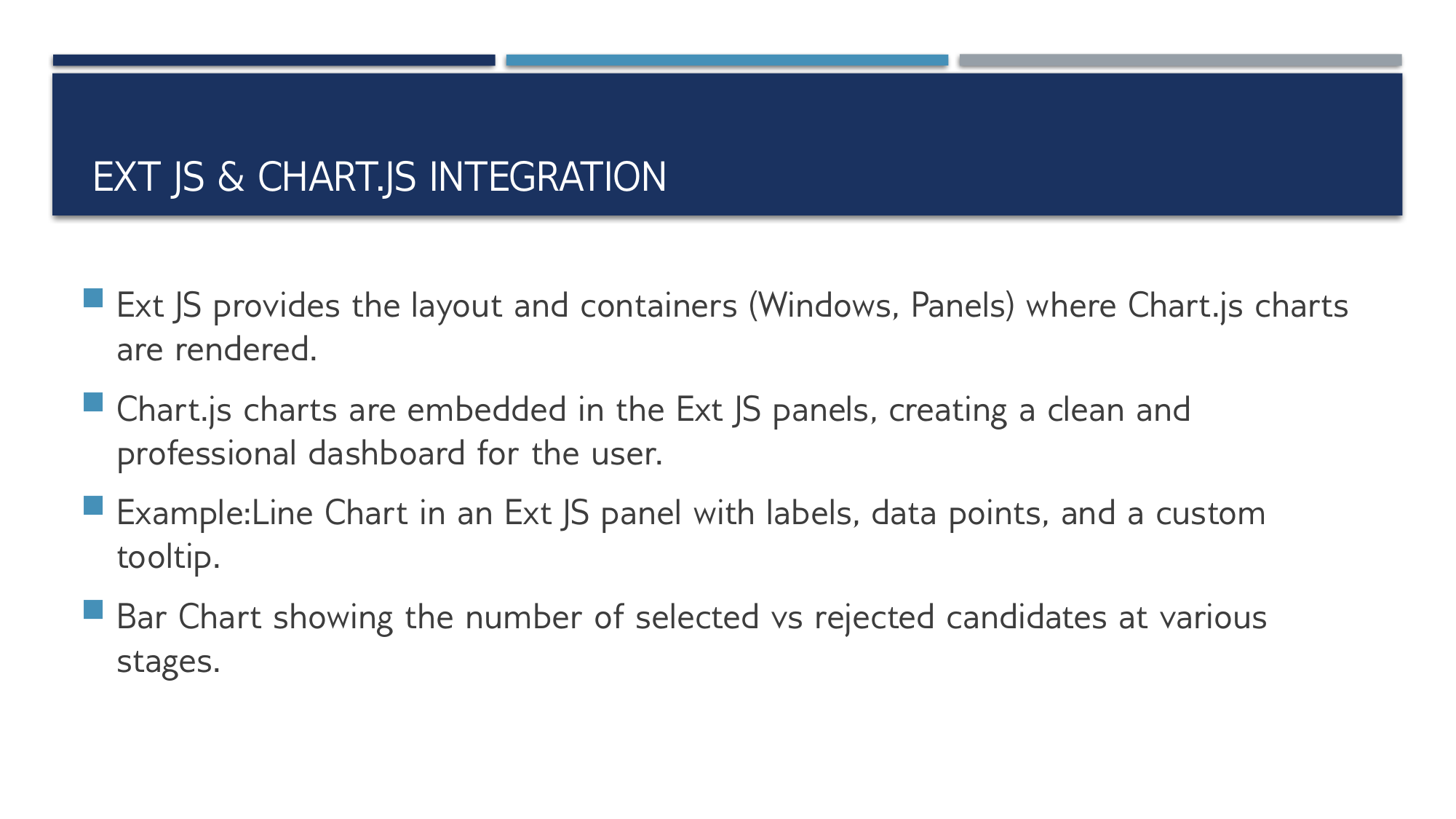

# Ext JS & Chart.js Integration
Ext JS provides the layout and containers (Windows, Panels) where Chart.js charts are rendered.
Chart.js charts are embedded in the Ext JS panels, creating a clean and professional dashboard for the user.
Example:Line Chart in an Ext JS panel with labels, data points, and a custom tooltip.
Bar Chart showing the number of selected vs rejected candidates at various stages.